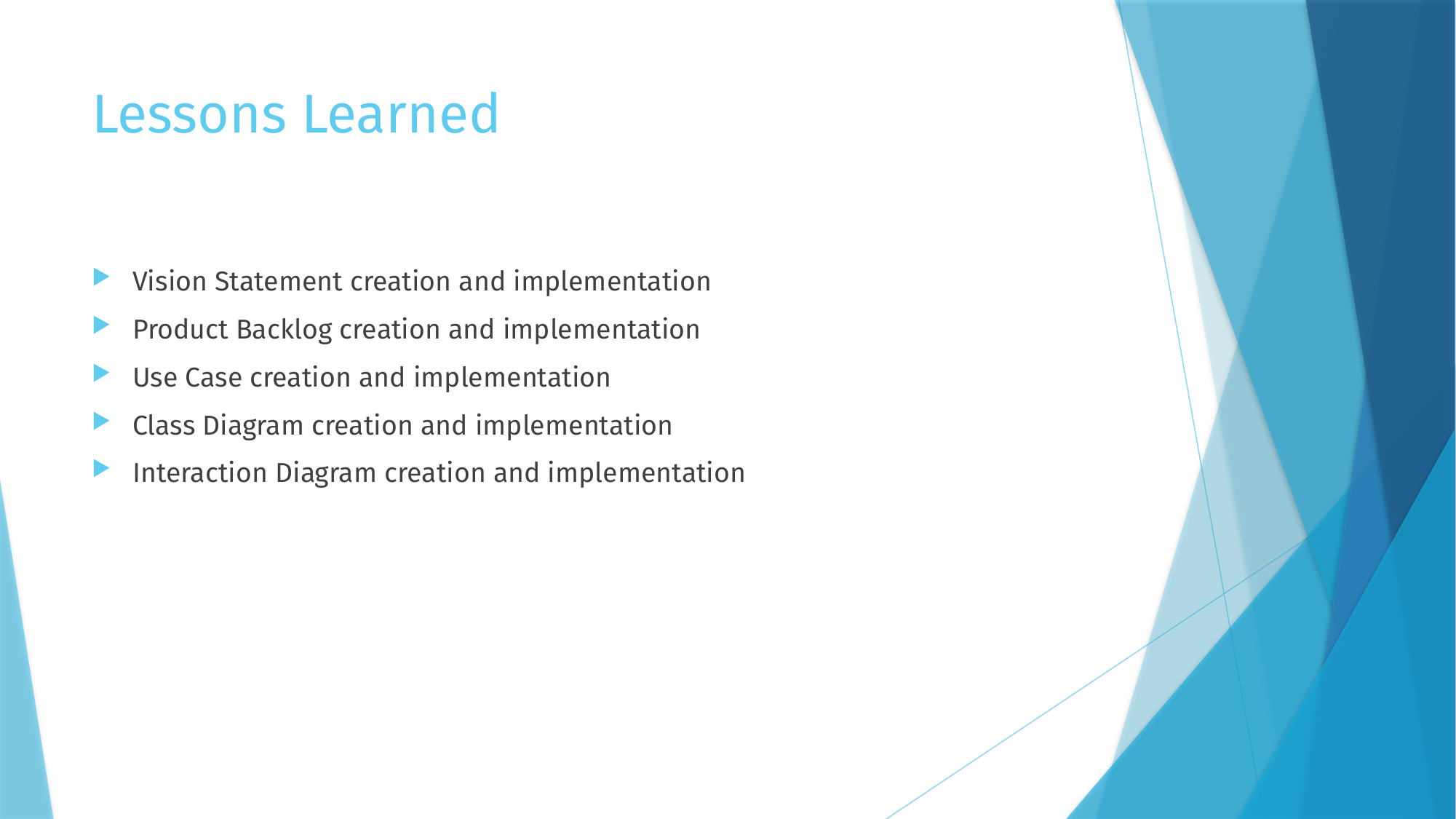

# Lessons Learned
Vision Statement creation and implementation
Product Backlog creation and implementation
Use Case creation and implementation
Class Diagram creation and implementation
Interaction Diagram creation and implementation